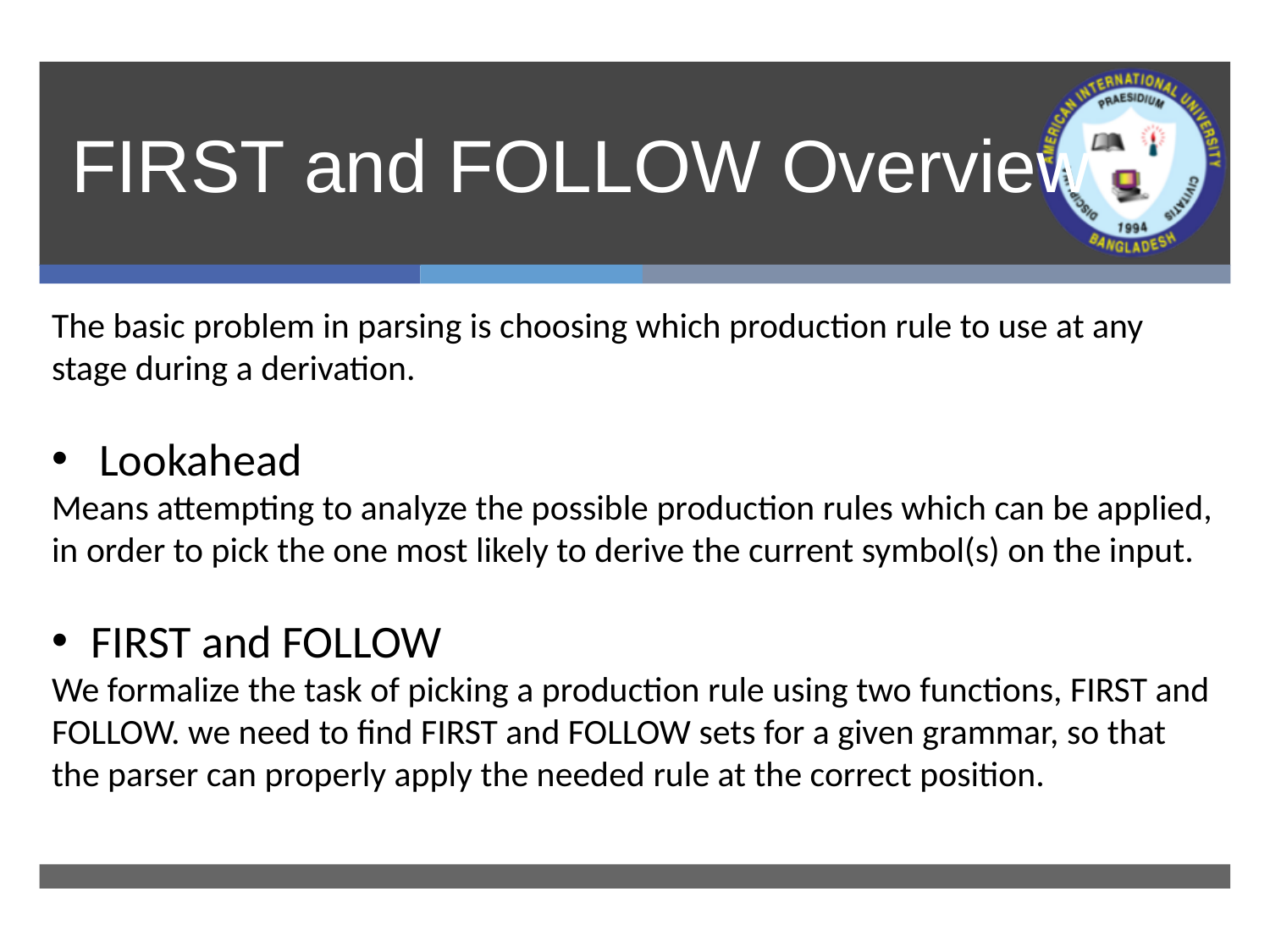

# FIRST and FOLLOW Overview
The basic problem in parsing is choosing which production rule to use at any stage during a derivation.

Lookahead
Means attempting to analyze the possible production rules which can be applied, in order to pick the one most likely to derive the current symbol(s) on the input.

FIRST and FOLLOW
We formalize the task of picking a production rule using two functions, FIRST and FOLLOW. we need to find FIRST and FOLLOW sets for a given grammar, so that the parser can properly apply the needed rule at the correct position.